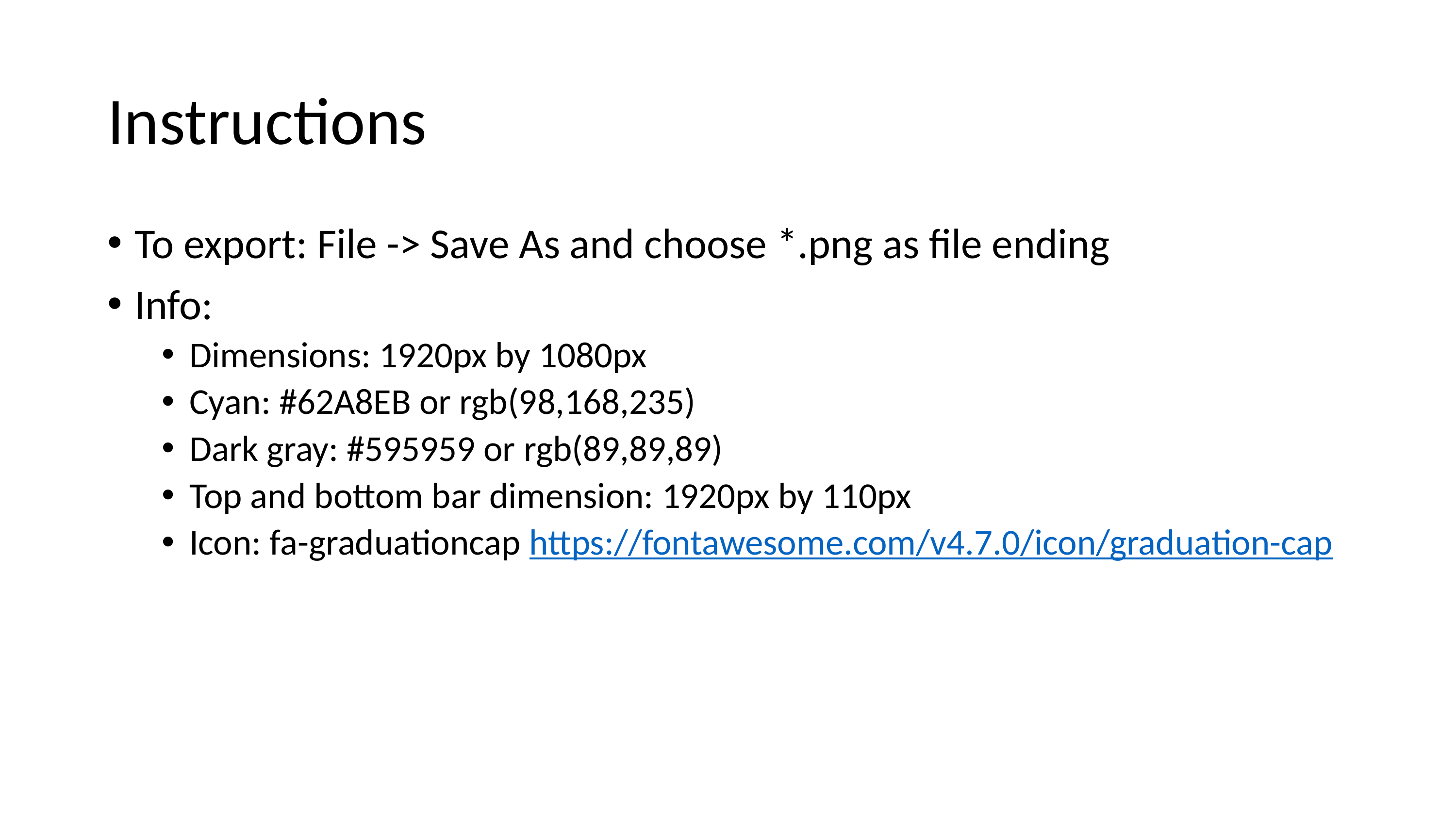

# Instructions
To export: File -> Save As and choose *.png as file ending
Info:
Dimensions: 1920px by 1080px
Cyan: #62A8EB or rgb(98,168,235)
Dark gray: #595959 or rgb(89,89,89)
Top and bottom bar dimension: 1920px by 110px
Icon: fa-graduationcap https://fontawesome.com/v4.7.0/icon/graduation-cap